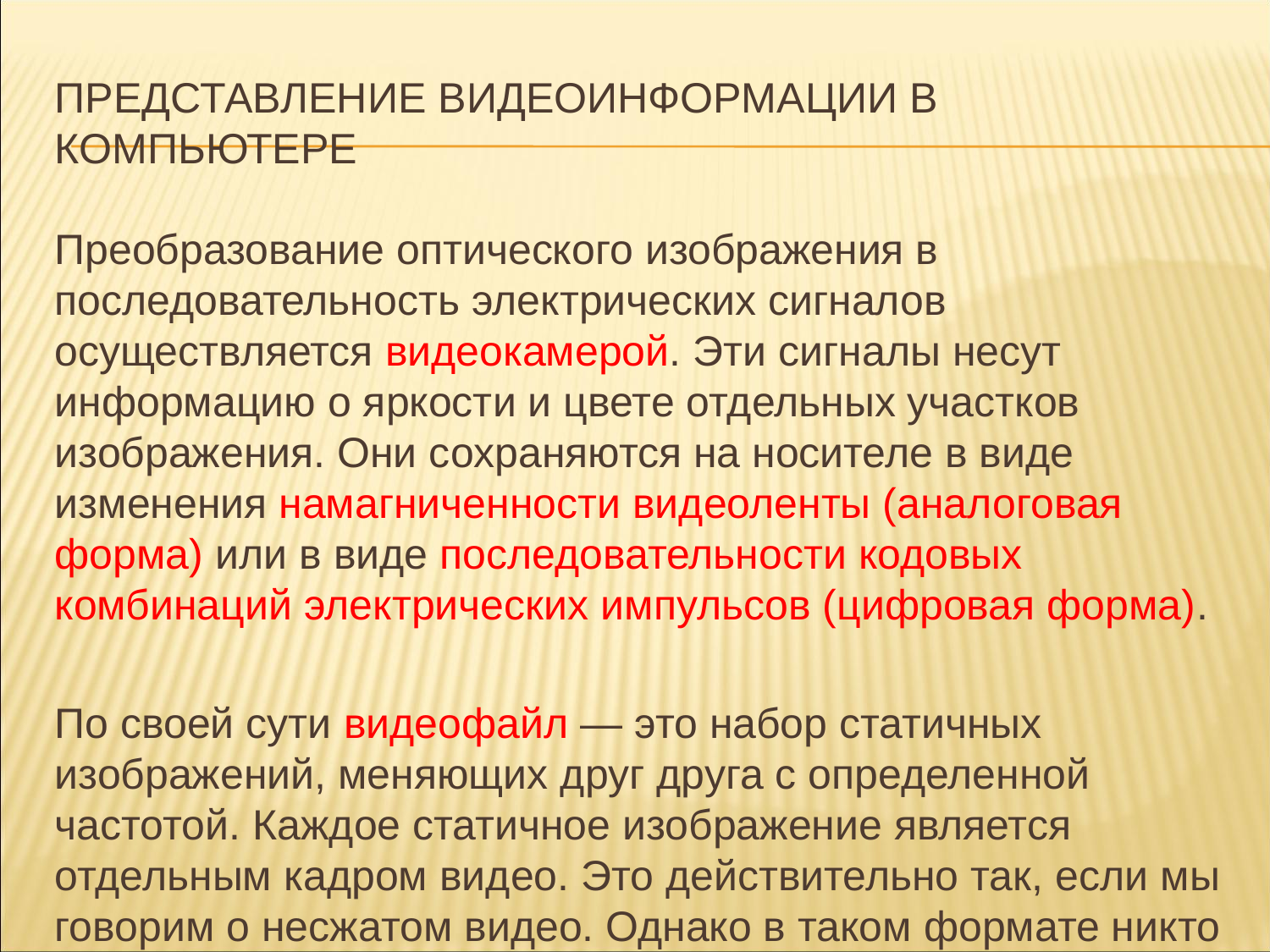

# Представление видеоинформации в компьютере
Преобразование оптического изображения в последовательность электрических сигналов осуществляется видеокамерой. Эти сигналы несут информацию о яркости и цвете отдельных участков изображения. Они сохраняются на носителе в виде изменения намагниченности видеоленты (аналоговая форма) или в виде последовательности кодовых комбинаций электрических импульсов (цифровая форма).

По своей сути видеофайл — это набор статичных изображений, меняющих друг друга с определенной частотой. Каждое статичное изображение является отдельным кадром видео. Это действительно так, если мы говорим о несжатом видео. Однако в таком формате никто не хранит фильмы.